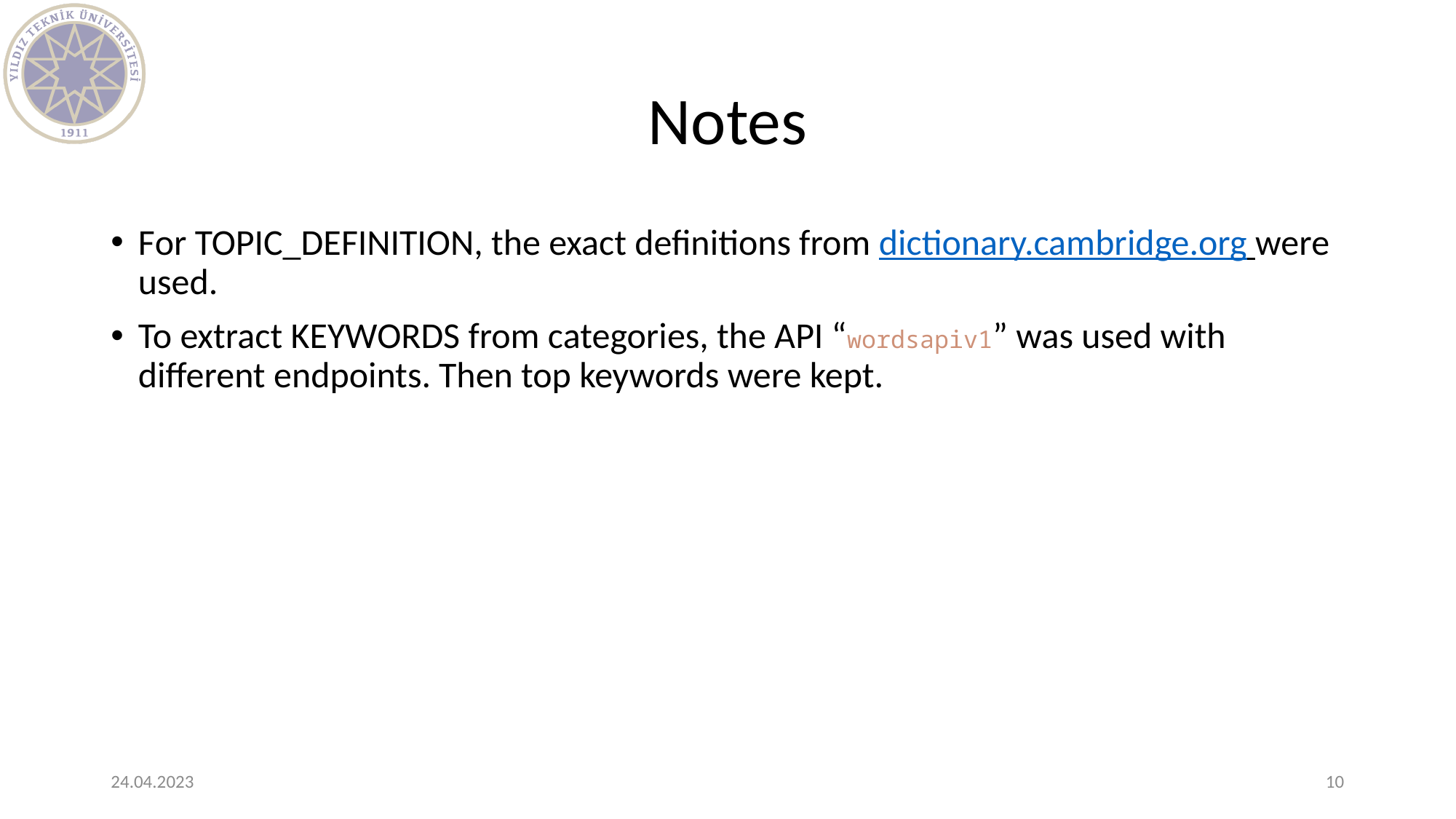

# Notes
For TOPIC_DEFINITION, the exact definitions from dictionary.cambridge.org were used.
To extract KEYWORDS from categories, the API “wordsapiv1” was used with different endpoints. Then top keywords were kept.
24.04.2023
10